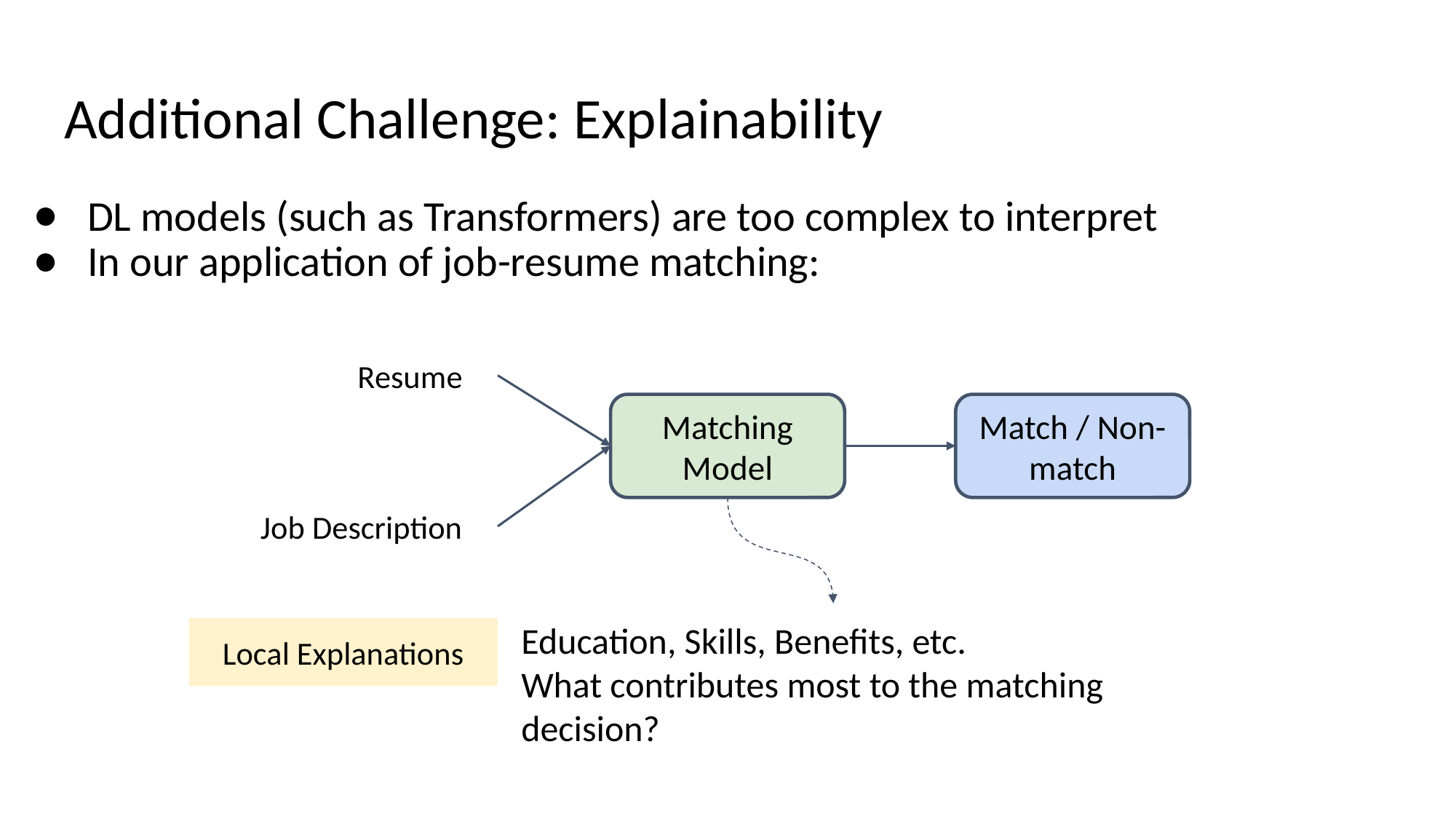

# Additional Challenge: Explainability
DL models (such as Transformers) are too complex to interpret
In our application of job-resume matching:
Resume
Match / Non-match
Matching
Model
Job Description
Education, Skills, Benefits, etc.
What contributes most to the matching decision?
Local Explanations